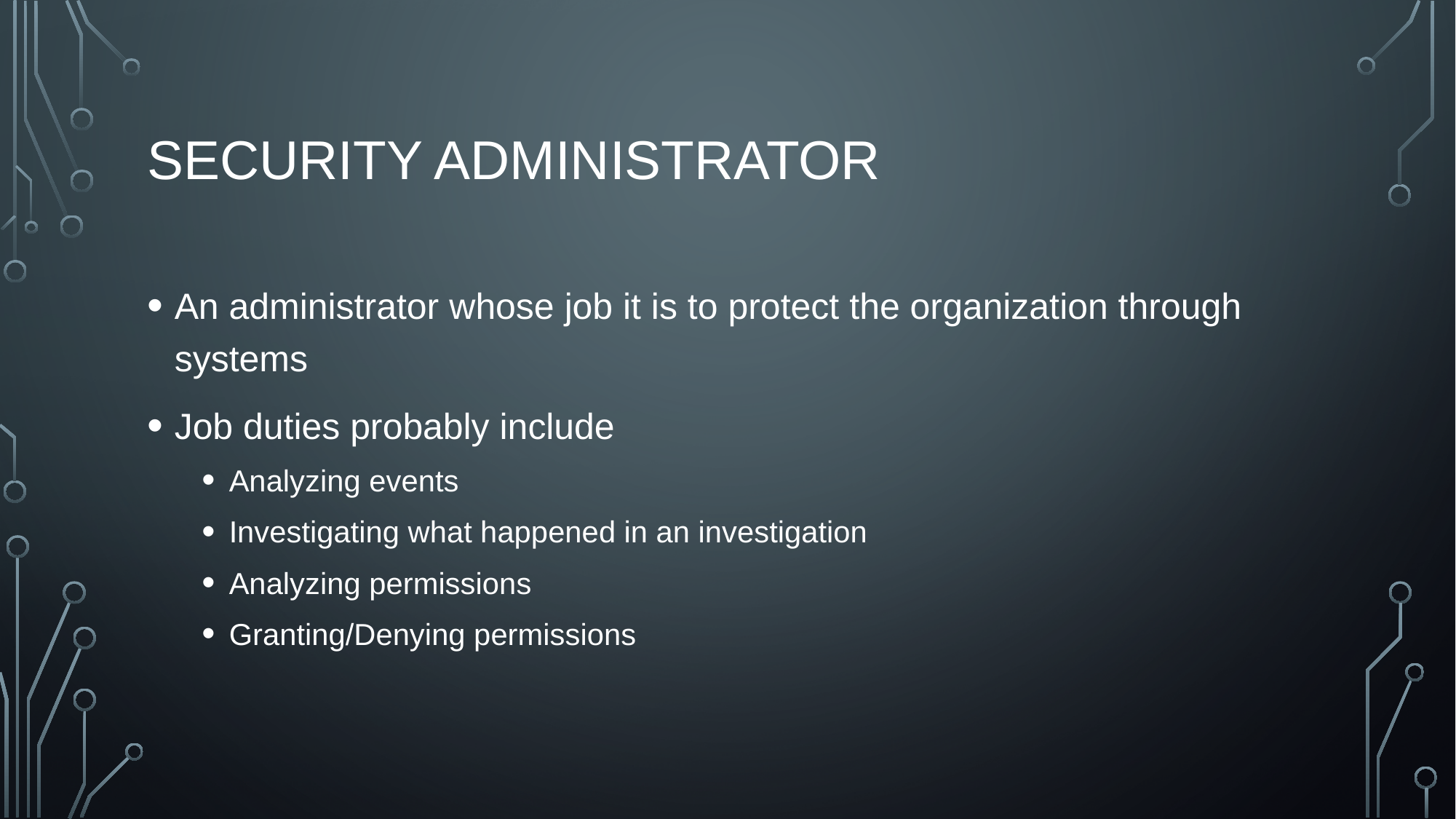

# Security Administrator
An administrator whose job it is to protect the organization through systems
Job duties probably include
Analyzing events
Investigating what happened in an investigation
Analyzing permissions
Granting/Denying permissions